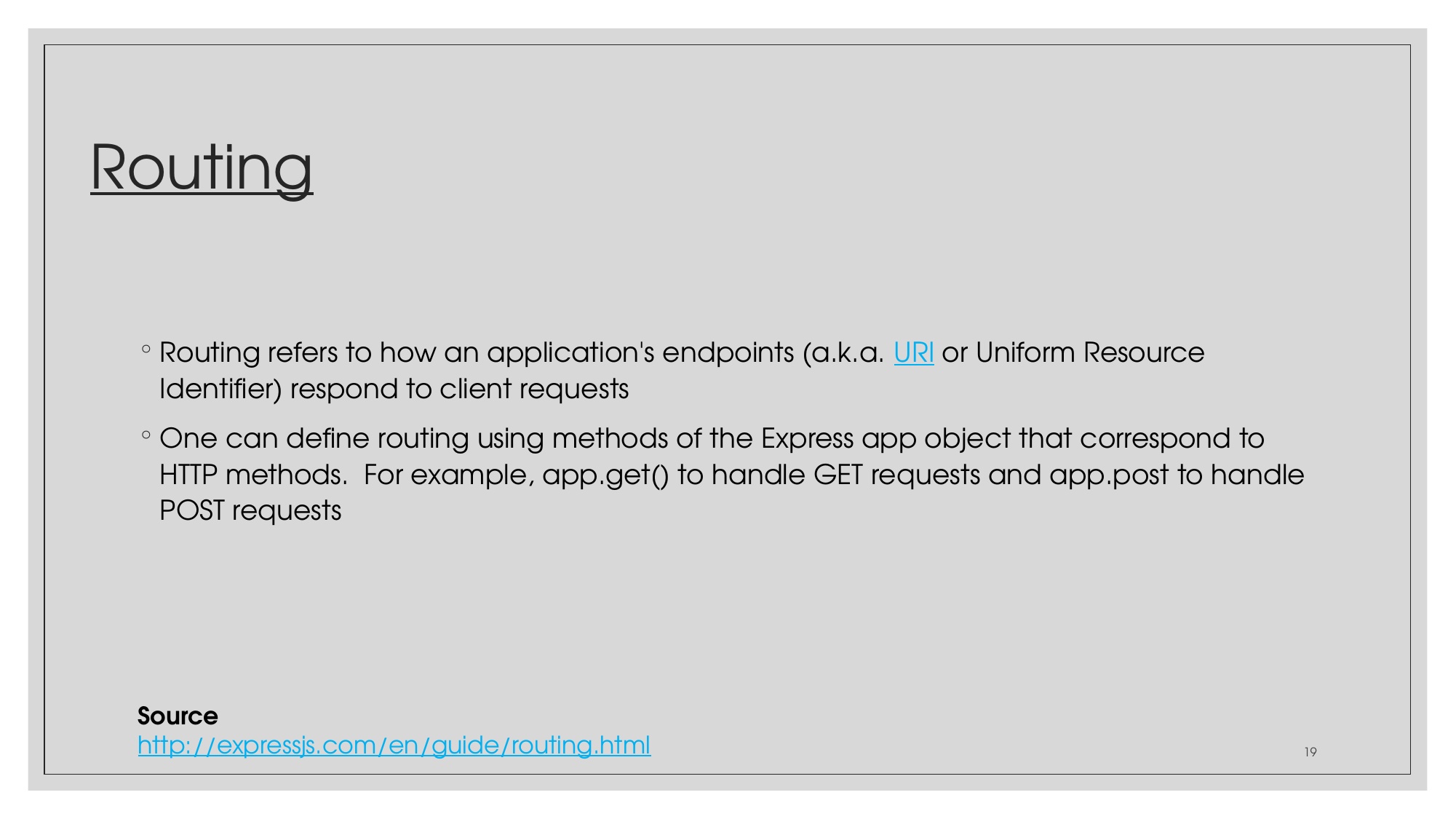

# Routing
Routing refers to how an application's endpoints (a.k.a. URI or Uniform Resource Identifier) respond to client requests
One can define routing using methods of the Express app object that correspond to HTTP methods.  For example, app.get() to handle GET requests and app.post to handle POST requests

Source
http://expressjs.com/en/guide/routing.html
19